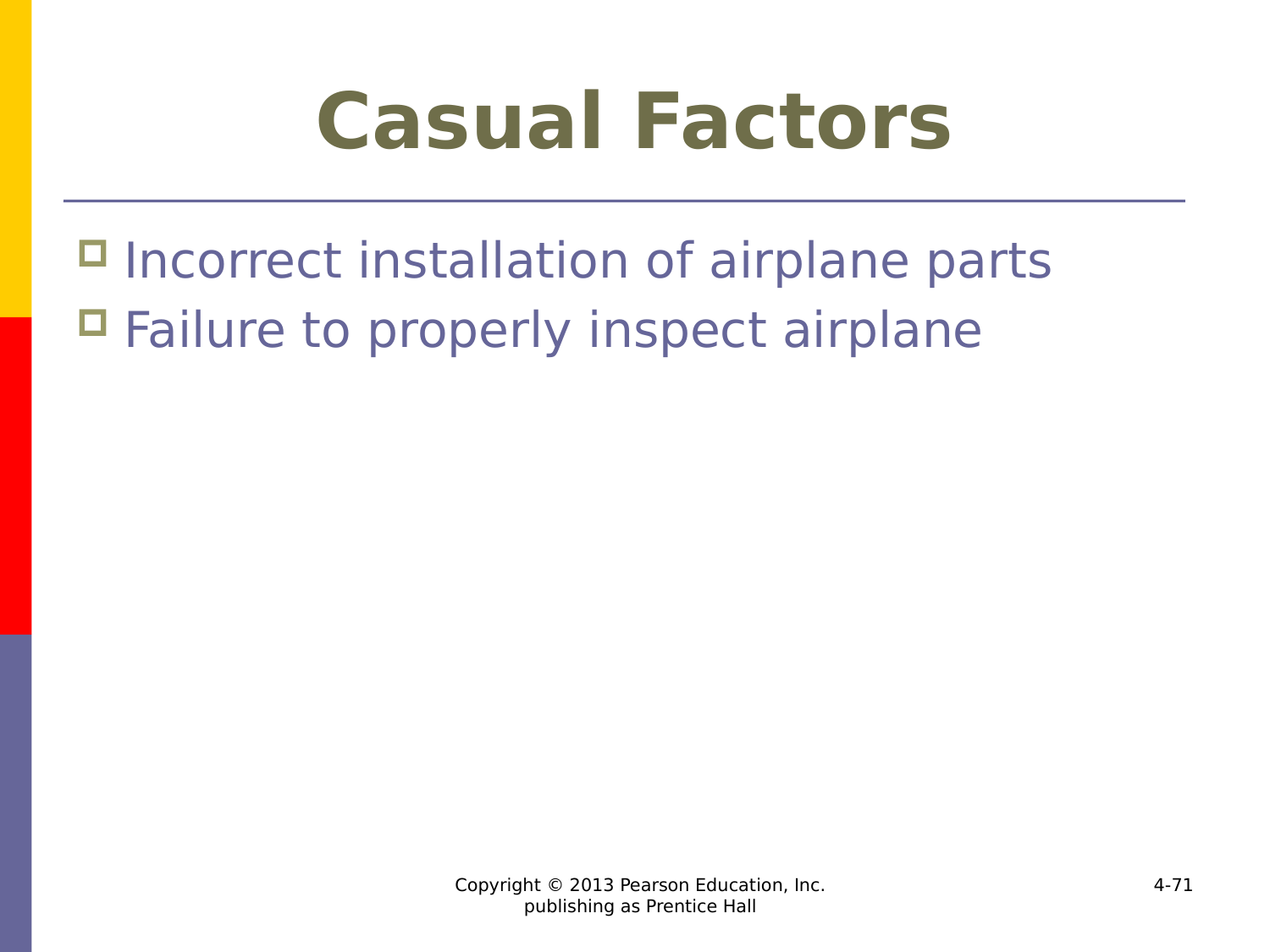

# Casual Factors
Incorrect installation of airplane parts
Failure to properly inspect airplane
Copyright © 2013 Pearson Education, Inc. publishing as Prentice Hall
4-71